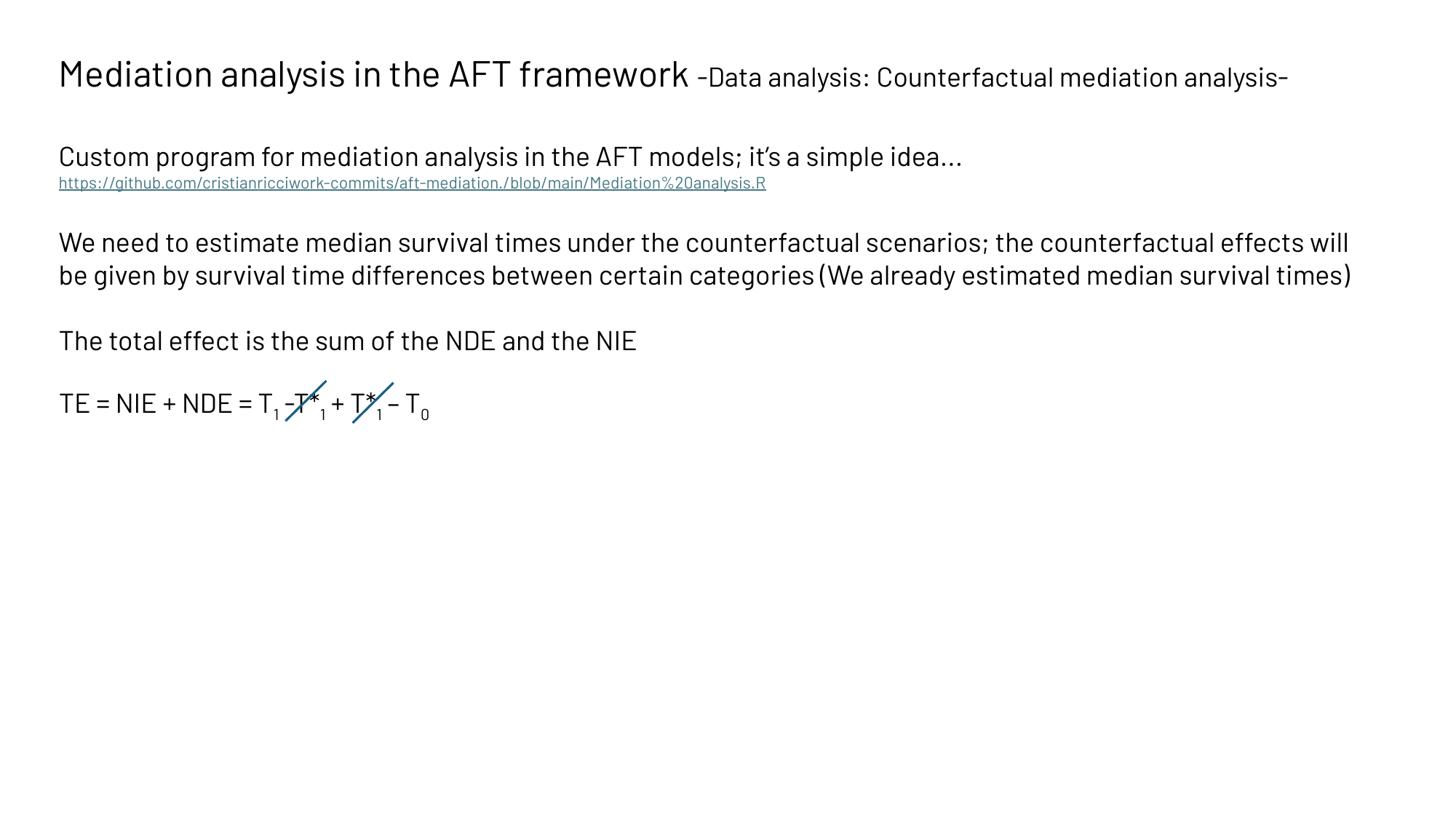

Mediation analysis in the AFT framework -Data analysis: Counterfactual mediation analysis-
Custom program for mediation analysis in the AFT models; it’s a simple idea...
https://github.com/cristianricciwork-commits/aft-mediation./blob/main/Mediation%20analysis.R

We need to estimate median survival times under the counterfactual scenarios; the counterfactual effects will be given by survival time differences between certain categories (We already estimated median survival times)

The total effect is the sum of the NDE and the NIE
TE = NIE + NDE = T1 -T*1 + T*1 – T0